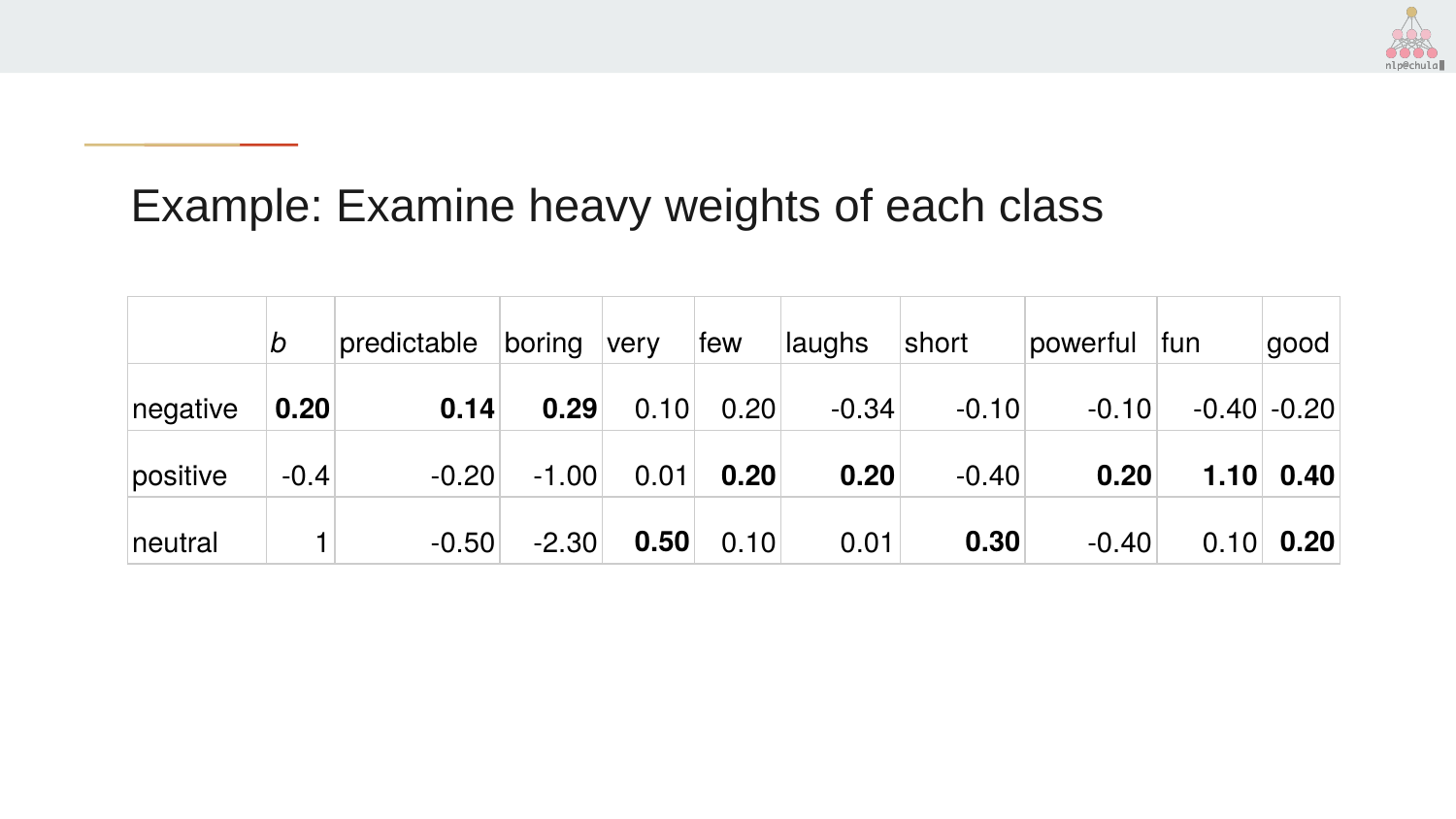

# Example: Examine heavy weights of each class
|  | b | predictable | boring | very | few | laughs | short | powerful | fun | good |
| --- | --- | --- | --- | --- | --- | --- | --- | --- | --- | --- |
| negative | 0.20 | 0.14 | 0.29 | 0.10 | 0.20 | -0.34 | -0.10 | -0.10 | -0.40 | -0.20 |
| positive | -0.4 | -0.20 | -1.00 | 0.01 | 0.20 | 0.20 | -0.40 | 0.20 | 1.10 | 0.40 |
| neutral | 1 | -0.50 | -2.30 | 0.50 | 0.10 | 0.01 | 0.30 | -0.40 | 0.10 | 0.20 |